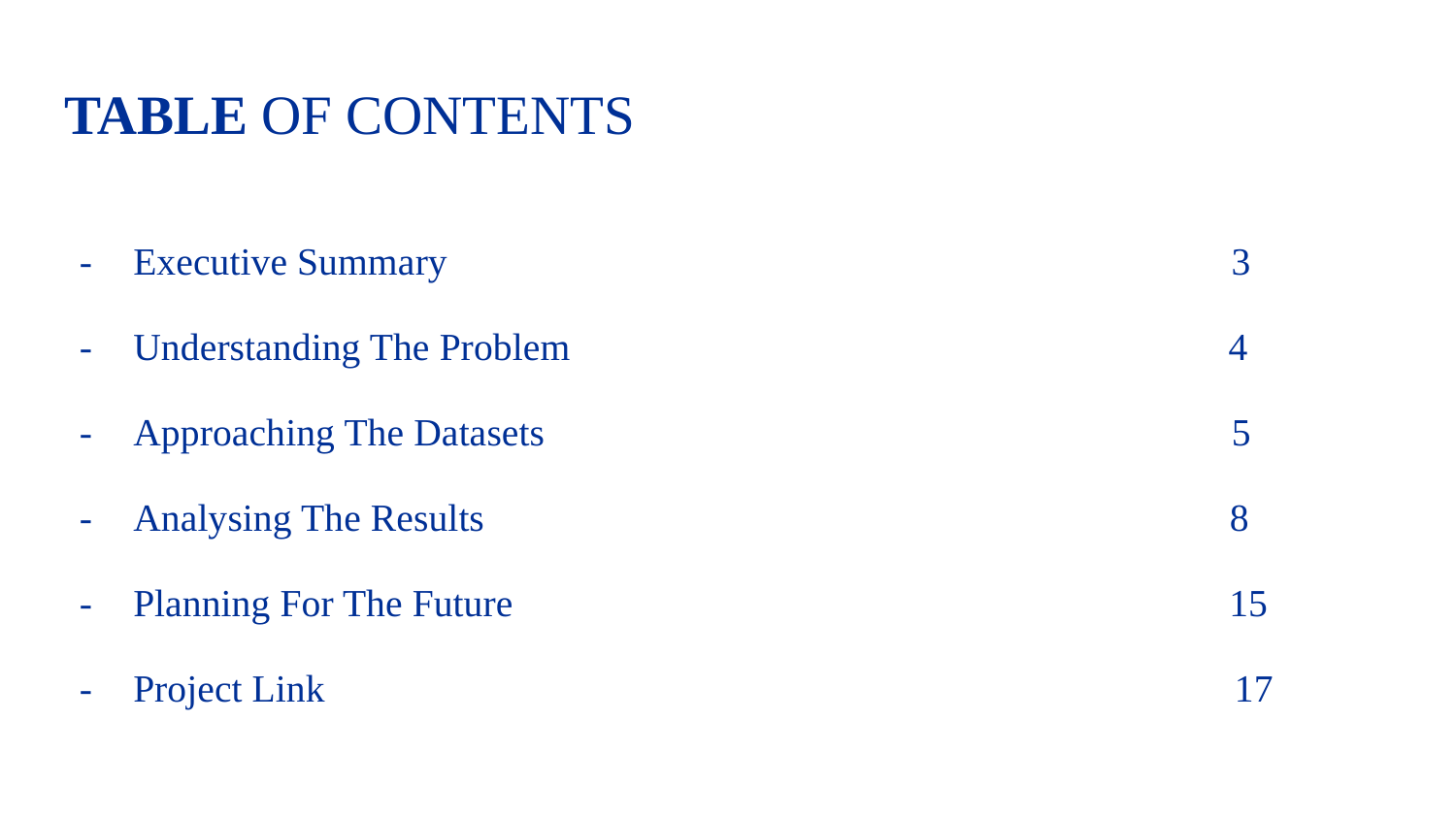

# TABLE OF CONTENTS
Executive Summary                                                                                 3
Understanding The Problem                                                                    4
Approaching The Datasets                                                                       5
Analysing The Results                                                                             8
Planning For The Future                                                                          15
Project Link                                                                                              17